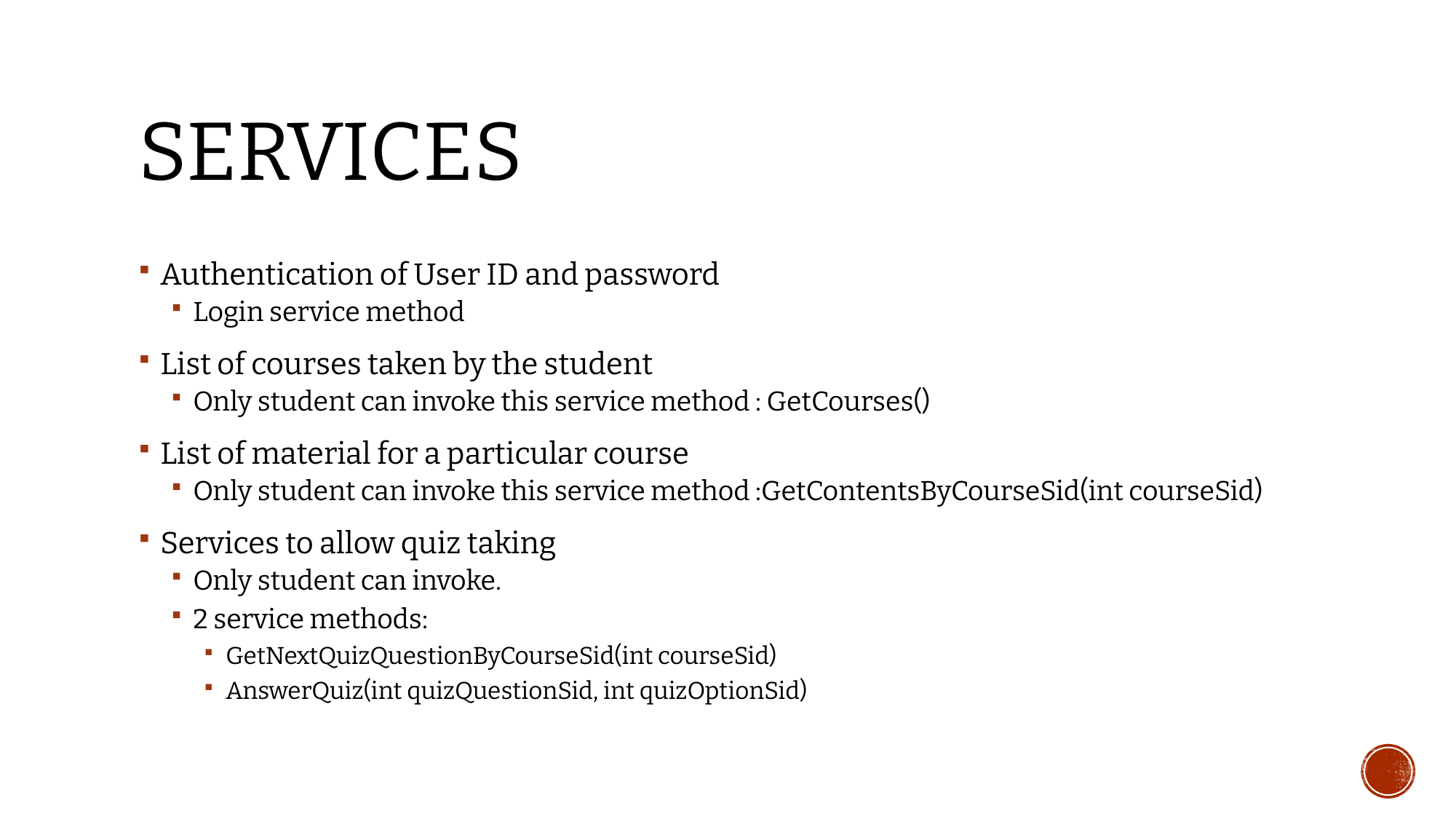

# Services
Authentication of User ID and password
Login service method
List of courses taken by the student
Only student can invoke this service method : GetCourses()
List of material for a particular course
Only student can invoke this service method :GetContentsByCourseSid(int courseSid)
Services to allow quiz taking
Only student can invoke.
2 service methods:
GetNextQuizQuestionByCourseSid(int courseSid)
AnswerQuiz(int quizQuestionSid, int quizOptionSid)